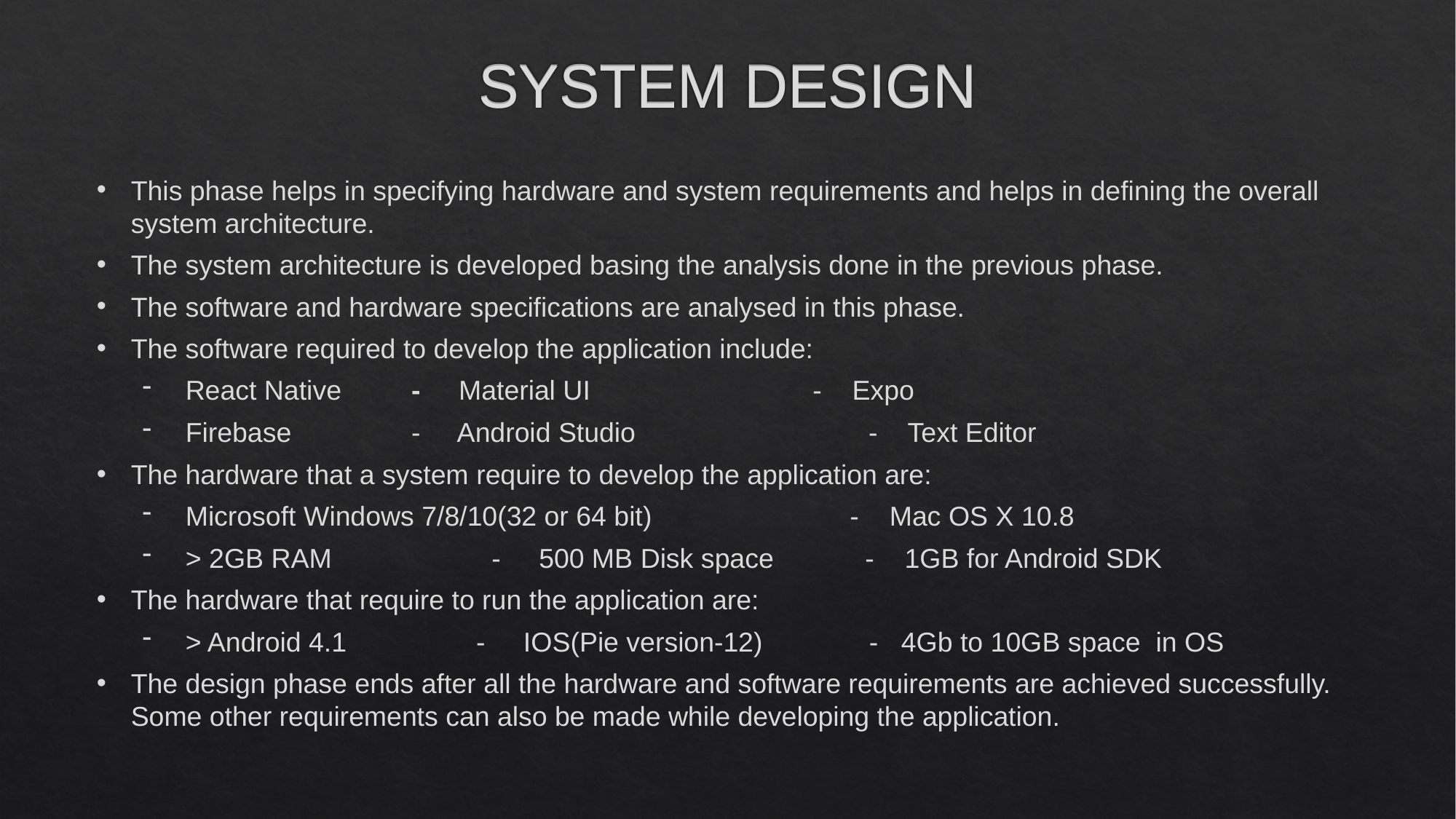

# SYSTEM DESIGN
SYSTEM DESIGN
This phase helps in specifying hardware and system requirements and helps in defining the overall system architecture.
The system architecture is developed basing the analysis done in the previous phase.
The software and hardware specifications are analysed in this phase.
The software required to develop the application include:
React Native 	 -     Material UI	                         -    Expo
Firebase		 -     Android Studio	                  -    Text Editor
The hardware that a system require to develop the application are:
Microsoft Windows 7/8/10(32 or 64 bit)                          -    Mac OS X 10.8
> 2GB RAM                     -     500 MB Disk space            -    1GB for Android SDK
The hardware that require to run the application are:
> Android 4.1                 -     IOS(Pie version-12)              -   4Gb to 10GB space  in OS
The design phase ends after all the hardware and software requirements are achieved successfully. Some other requirements can also be made while developing the application.